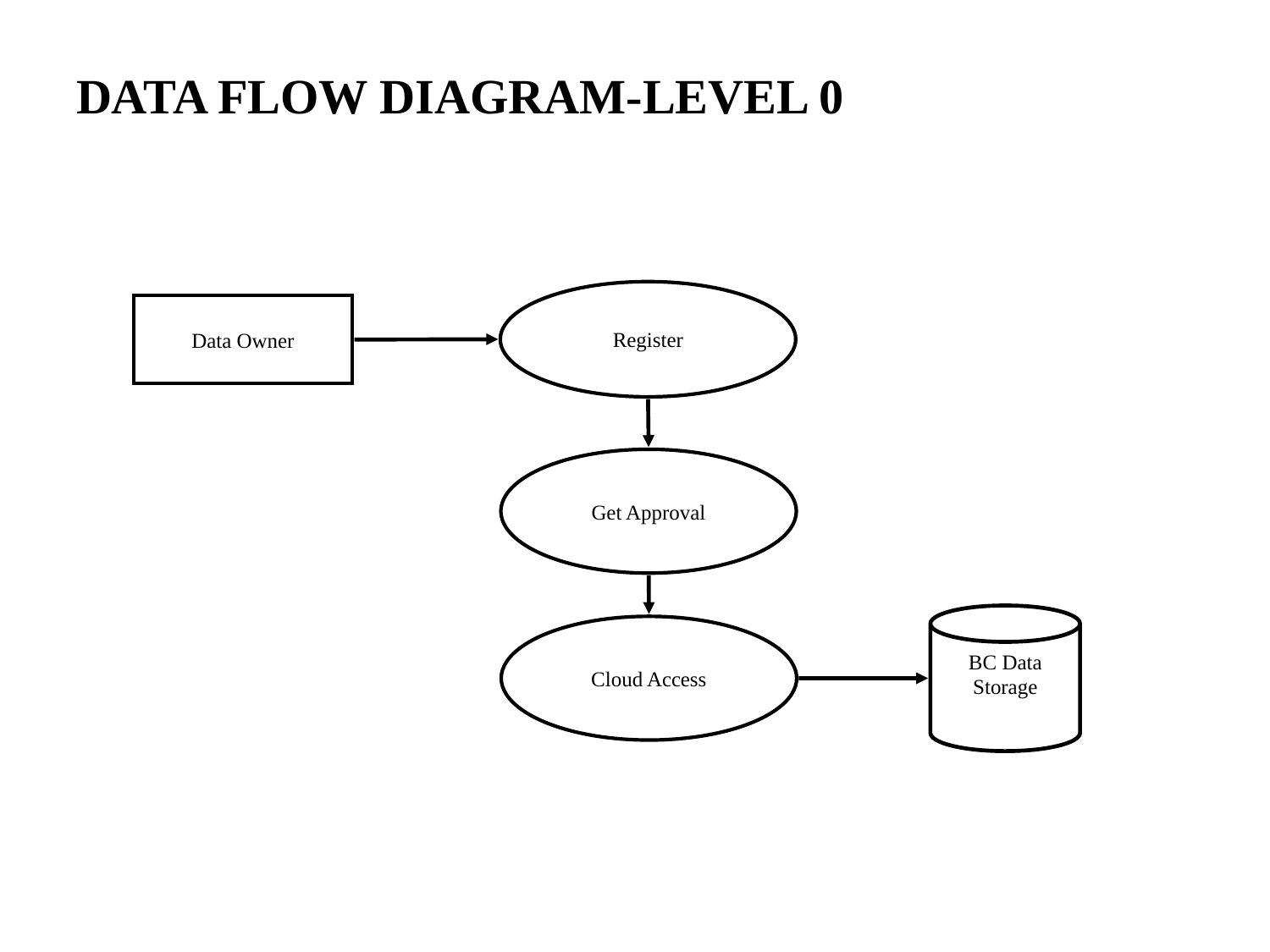

# DATA FLOW DIAGRAM-LEVEL 0

Register
Data Owner

Get Approval

BC Data Storage
Cloud Access